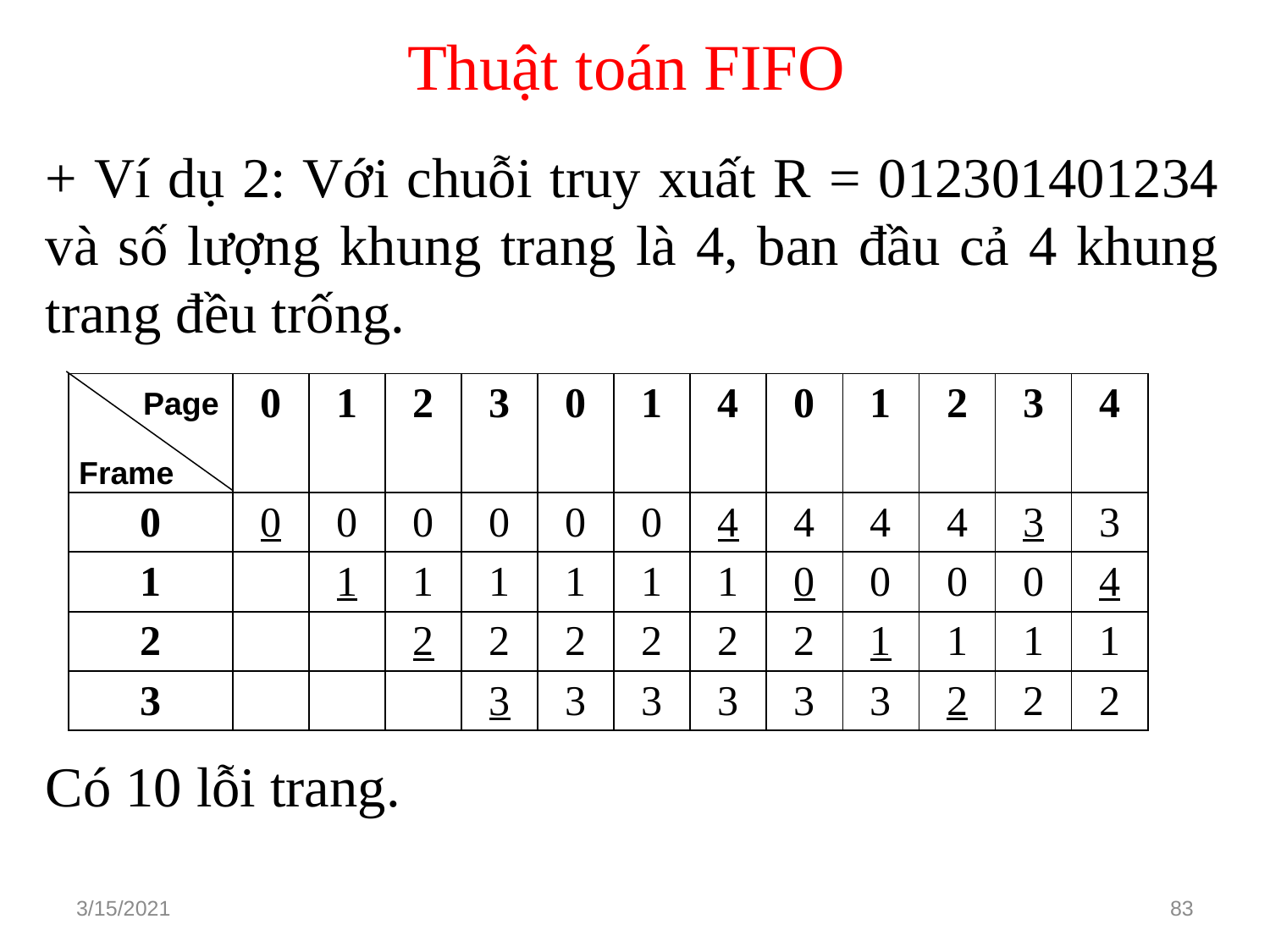

# Thuật toán FIFO
+ Ví dụ 2: Với chuỗi truy xuất R = 012301401234 và số lượng khung trang là 4, ban đầu cả 4 khung trang đều trống.

Có 10 lỗi trang.
|  | 0 | 1 | 2 | 3 | 0 | 1 | 4 | 0 | 1 | 2 | 3 | 4 |
| --- | --- | --- | --- | --- | --- | --- | --- | --- | --- | --- | --- | --- |
| 0 | 0 | 0 | 0 | 0 | 0 | 0 | 4 | 4 | 4 | 4 | 3 | 3 |
| 1 |  | 1 | 1 | 1 | 1 | 1 | 1 | 0 | 0 | 0 | 0 | 4 |
| 2 |  |  | 2 | 2 | 2 | 2 | 2 | 2 | 1 | 1 | 1 | 1 |
| 3 |  |  |  | 3 | 3 | 3 | 3 | 3 | 3 | 2 | 2 | 2 |
Page
Frame
3/15/2021
83